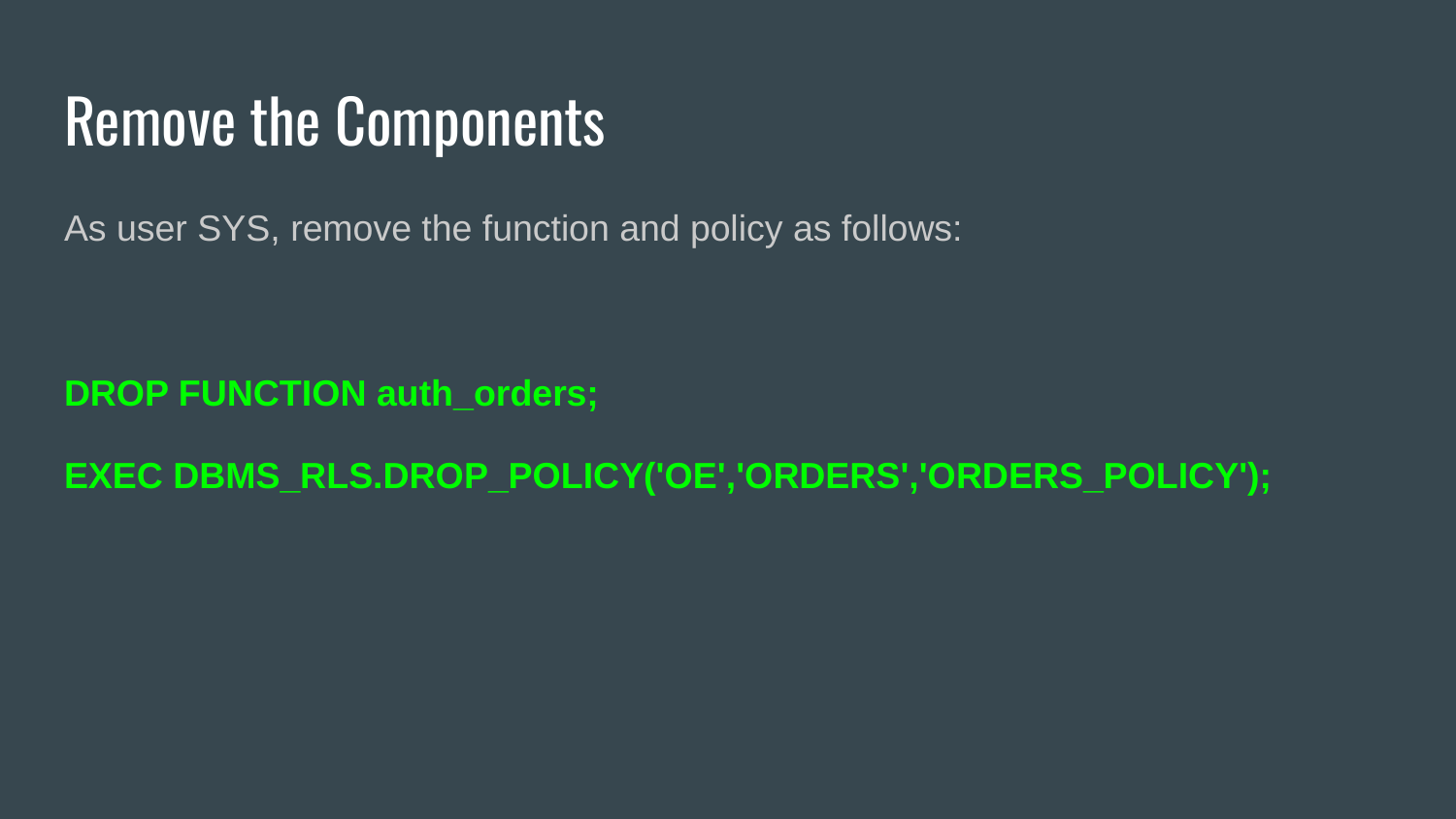

# Remove the Components
As user SYS, remove the function and policy as follows:

DROP FUNCTION auth_orders;
EXEC DBMS_RLS.DROP_POLICY('OE','ORDERS','ORDERS_POLICY');